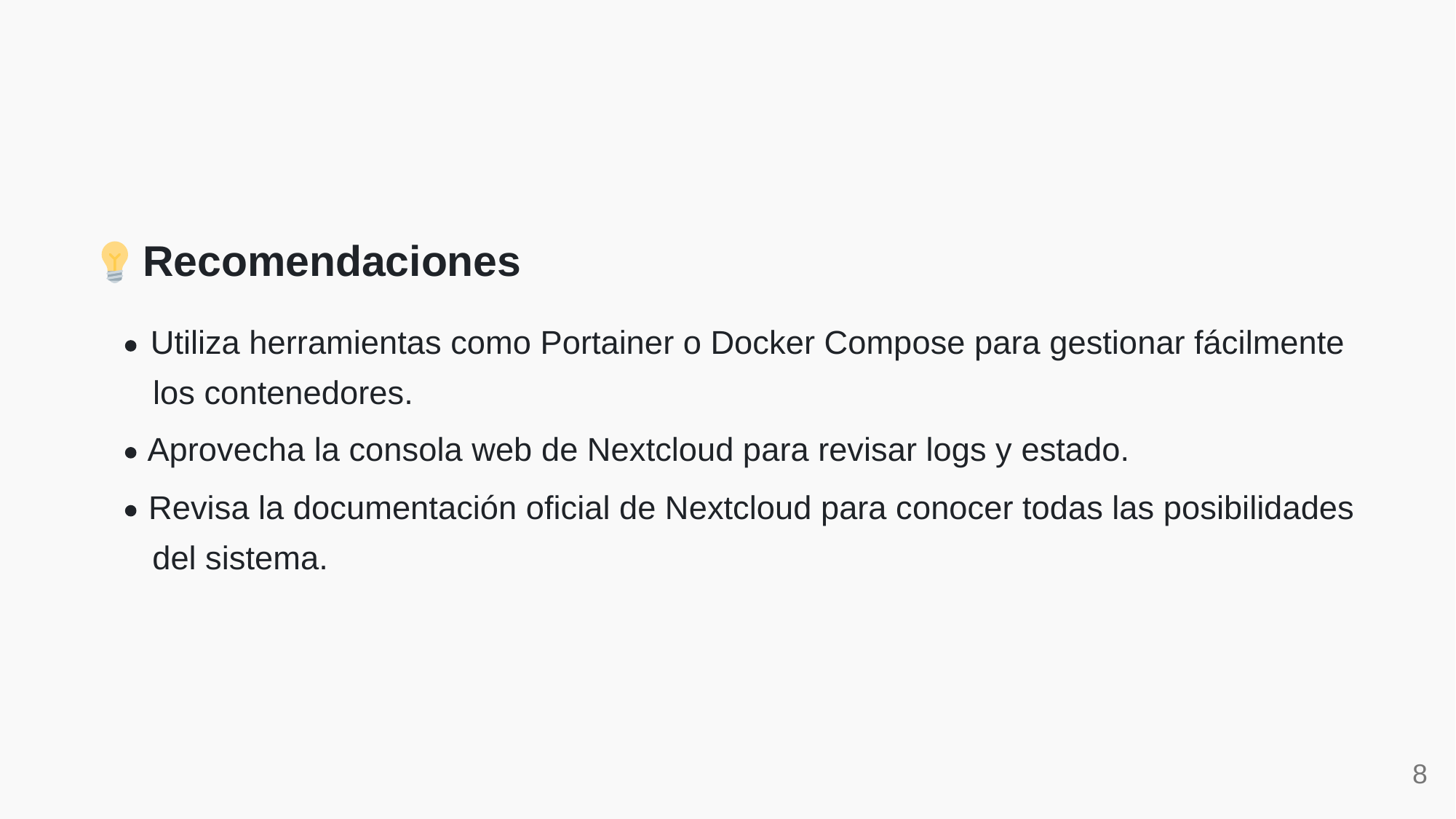

Recomendaciones

Utiliza herramientas como Portainer o Docker Compose para gestionar fácilmente

los contenedores.
Aprovecha la consola web de Nextcloud para revisar logs y estado.

Revisa la documentación oficial de Nextcloud para conocer todas las posibilidades

del sistema.
8